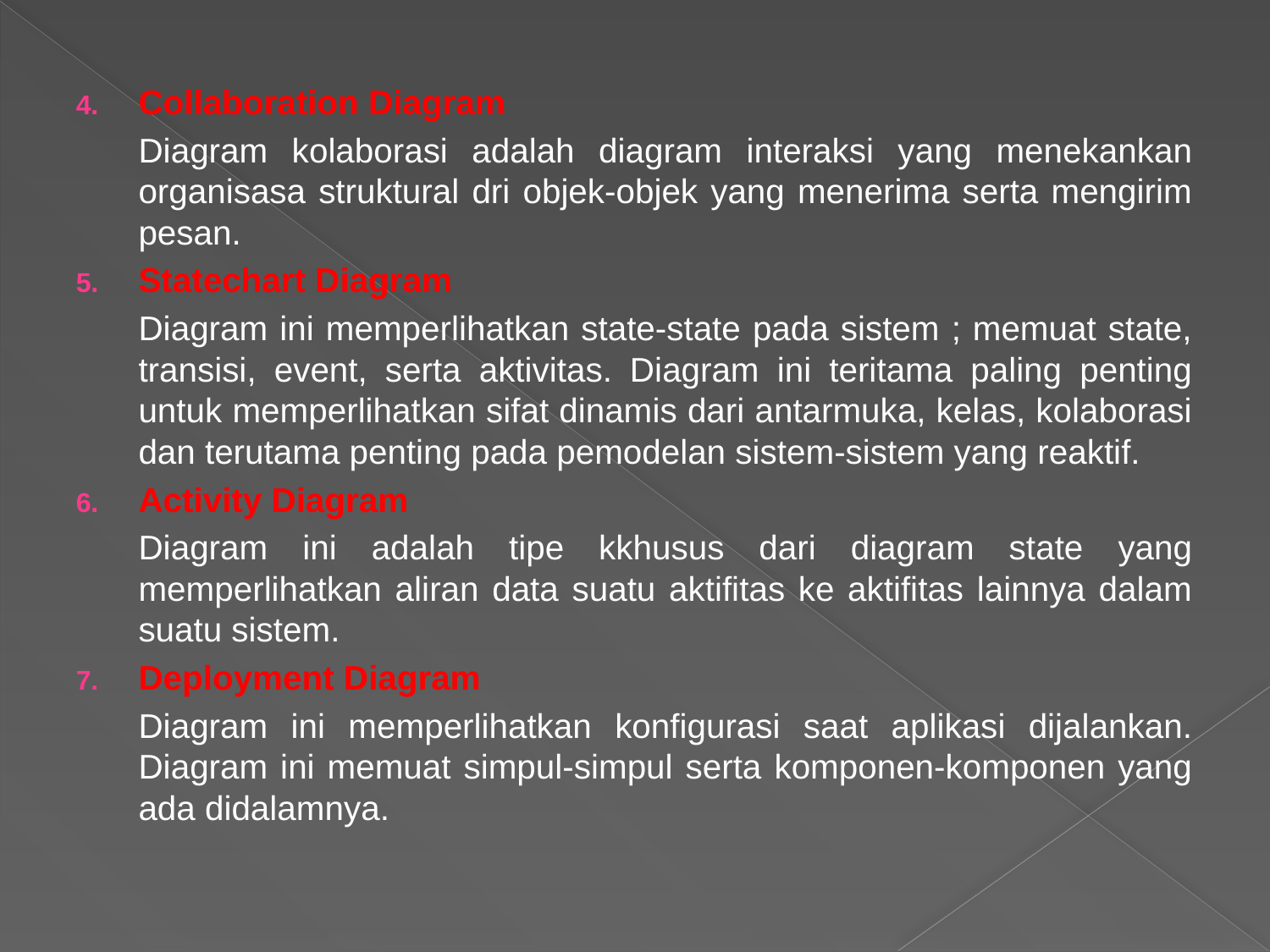

Collaboration Diagram
	Diagram kolaborasi adalah diagram interaksi yang menekankan organisasa struktural dri objek-objek yang menerima serta mengirim pesan.
Statechart Diagram
	Diagram ini memperlihatkan state-state pada sistem ; memuat state, transisi, event, serta aktivitas. Diagram ini teritama paling penting untuk memperlihatkan sifat dinamis dari antarmuka, kelas, kolaborasi dan terutama penting pada pemodelan sistem-sistem yang reaktif.
Activity Diagram
	Diagram ini adalah tipe kkhusus dari diagram state yang memperlihatkan aliran data suatu aktifitas ke aktifitas lainnya dalam suatu sistem.
Deployment Diagram
	Diagram ini memperlihatkan konfigurasi saat aplikasi dijalankan. Diagram ini memuat simpul-simpul serta komponen-komponen yang ada didalamnya.